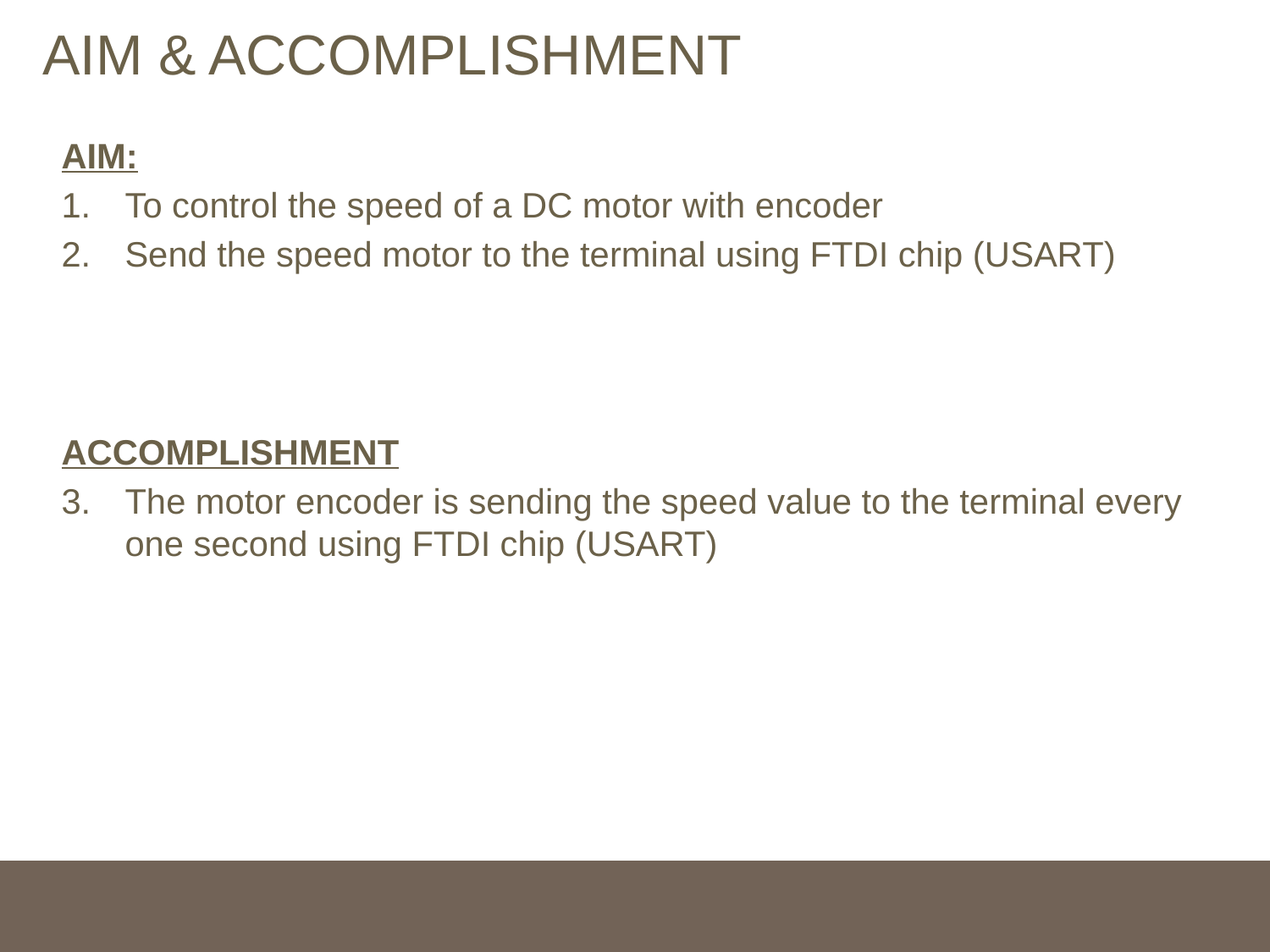

# AIM & ACCOMPLISHMENT
AIM:
To control the speed of a DC motor with encoder
Send the speed motor to the terminal using FTDI chip (USART)

ACCOMPLISHMENT
The motor encoder is sending the speed value to the terminal every one second using FTDI chip (USART)